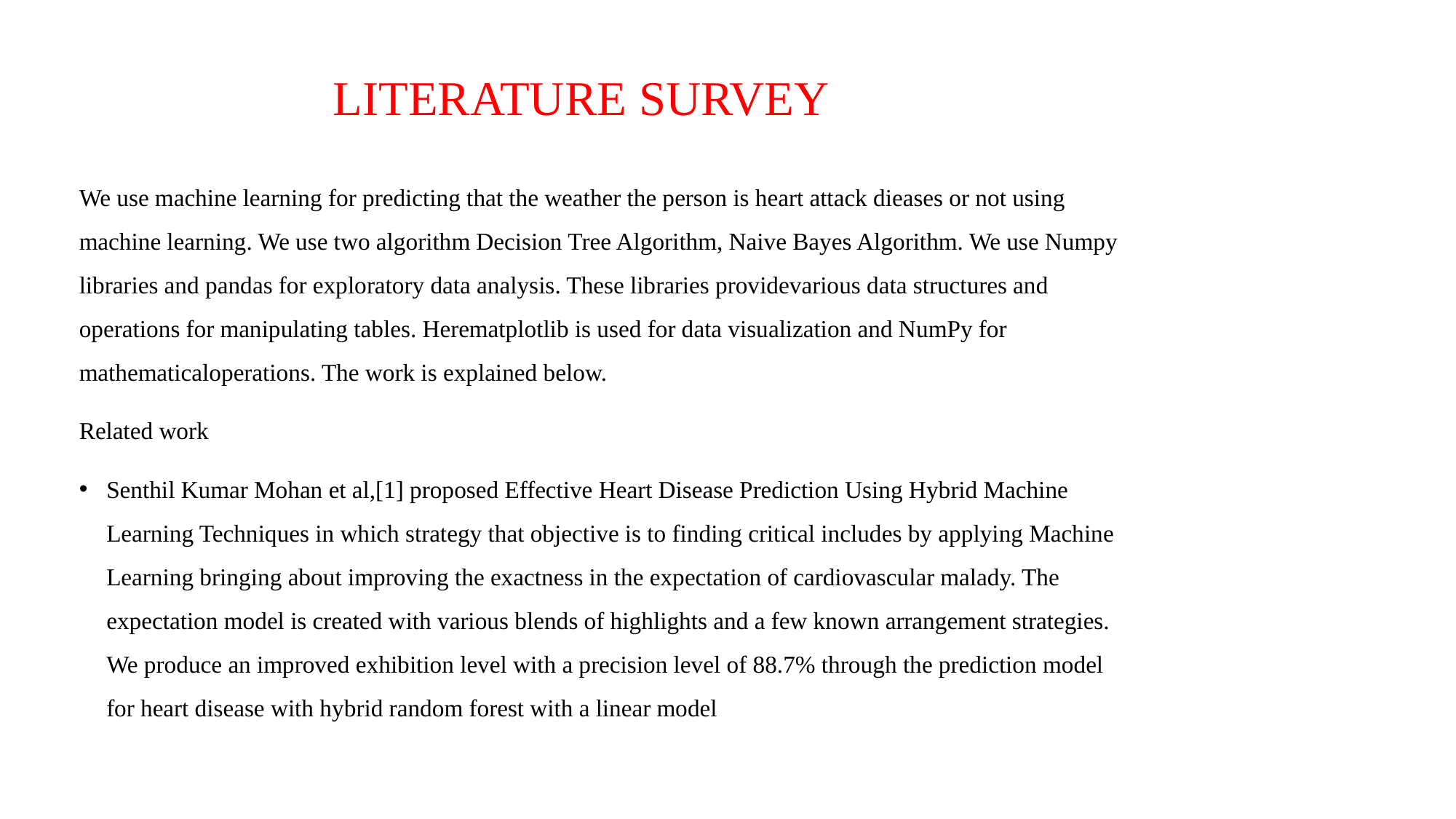

# LITERATURE SURVEY
We use machine learning for predicting that the weather the person is heart attack dieases or not using machine learning. We use two algorithm Decision Tree Algorithm, Naive Bayes Algorithm. We use Numpy libraries and pandas for exploratory data analysis. These libraries providevarious data structures and operations for manipulating tables. Herematplotlib is used for data visualization and NumPy for mathematicaloperations. The work is explained below.
Related work
Senthil Kumar Mohan et al,[1] proposed Effective Heart Disease Prediction Using Hybrid Machine Learning Techniques in which strategy that objective is to finding critical includes by applying Machine Learning bringing about improving the exactness in the expectation of cardiovascular malady. The expectation model is created with various blends of highlights and a few known arrangement strategies. We produce an improved exhibition level with a precision level of 88.7% through the prediction model for heart disease with hybrid random forest with a linear model